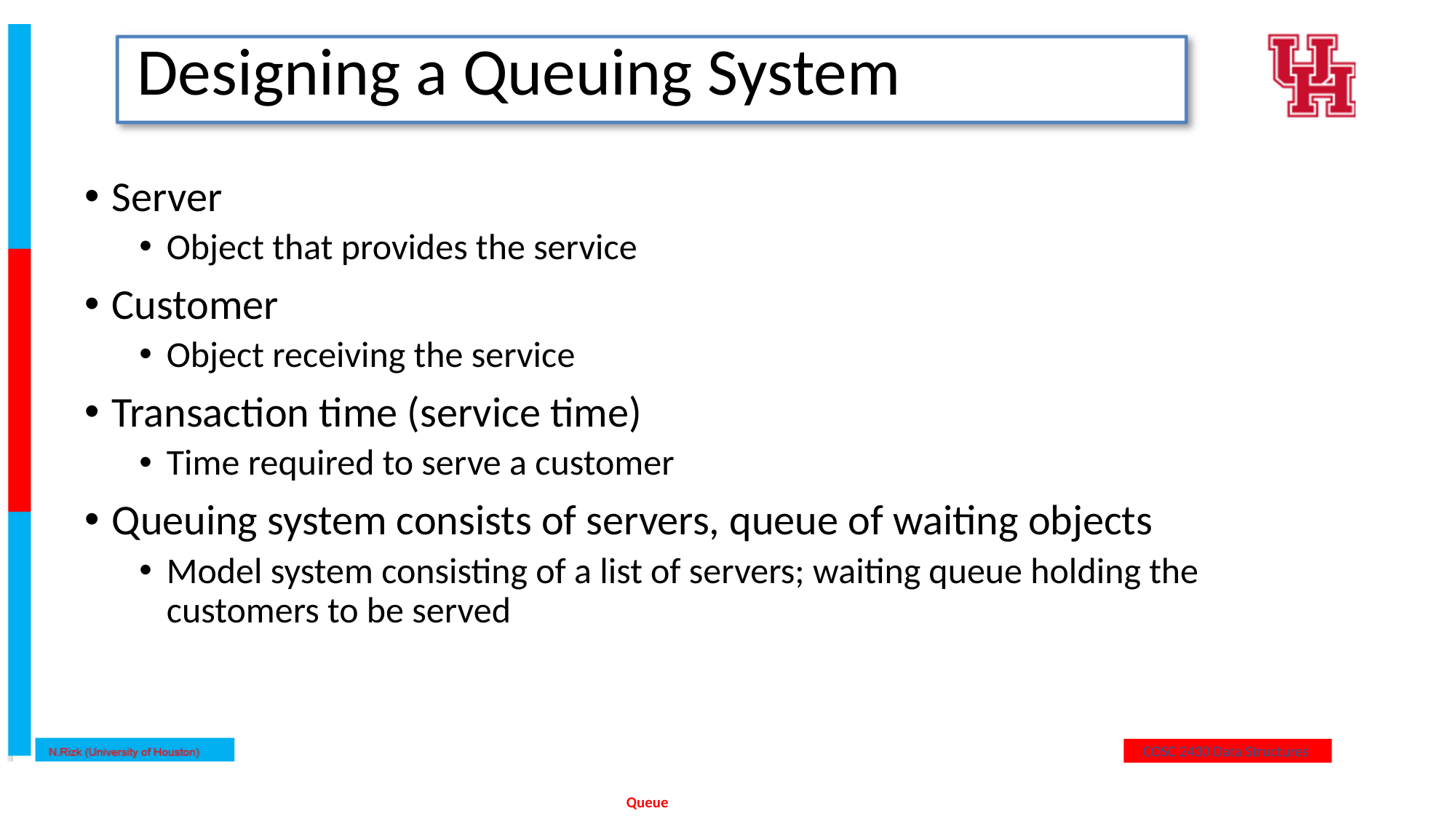

# Designing a Queuing System
Server
Object that provides the service
Customer
Object receiving the service
Transaction time (service time)
Time required to serve a customer
Queuing system consists of servers, queue of waiting objects
Model system consisting of a list of servers; waiting queue holding the customers to be served